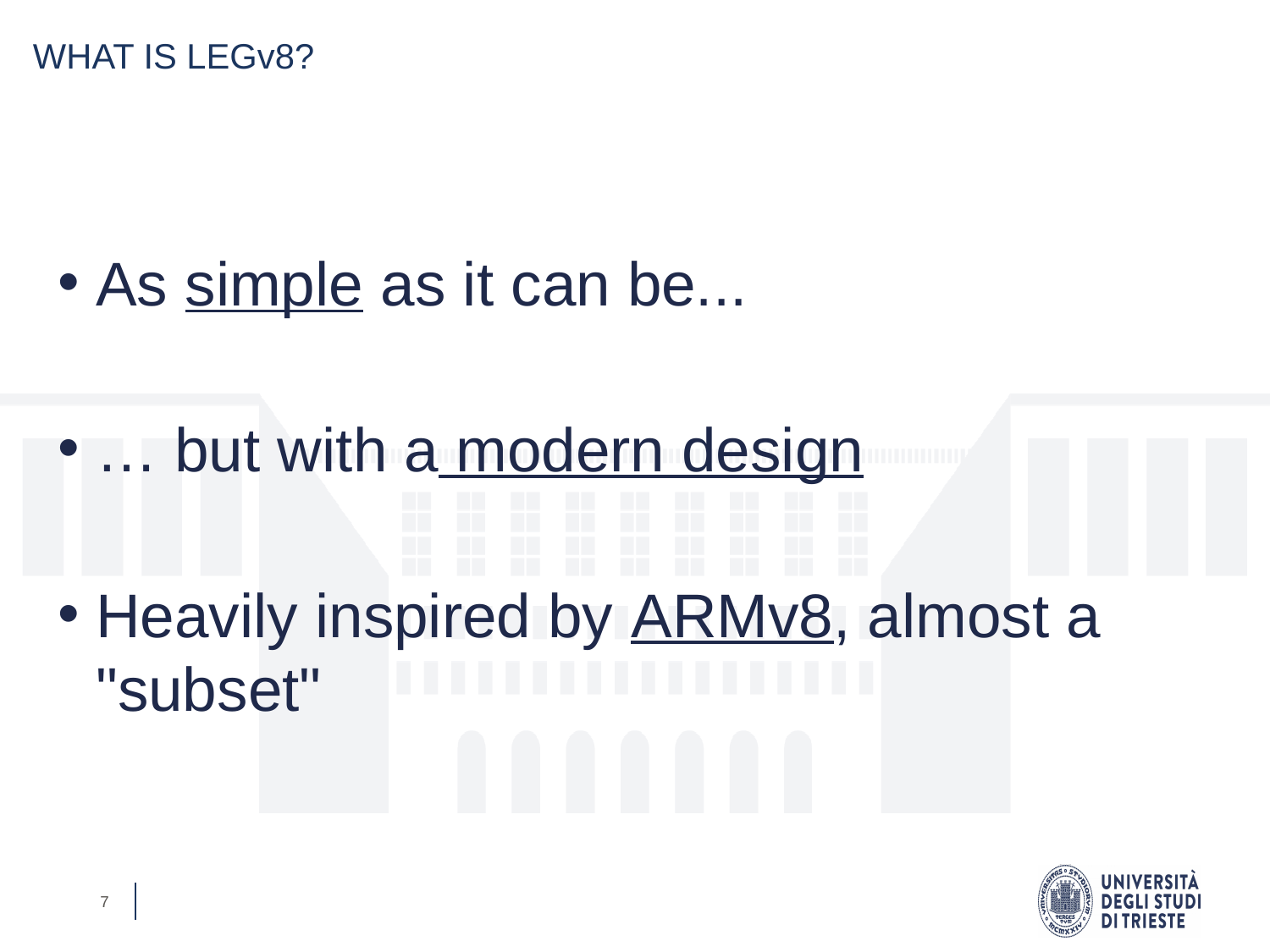

WHAT IS LEGv8?
As simple as it can be...
… but with a modern design
Heavily inspired by ARMv8, almost a "subset"
7